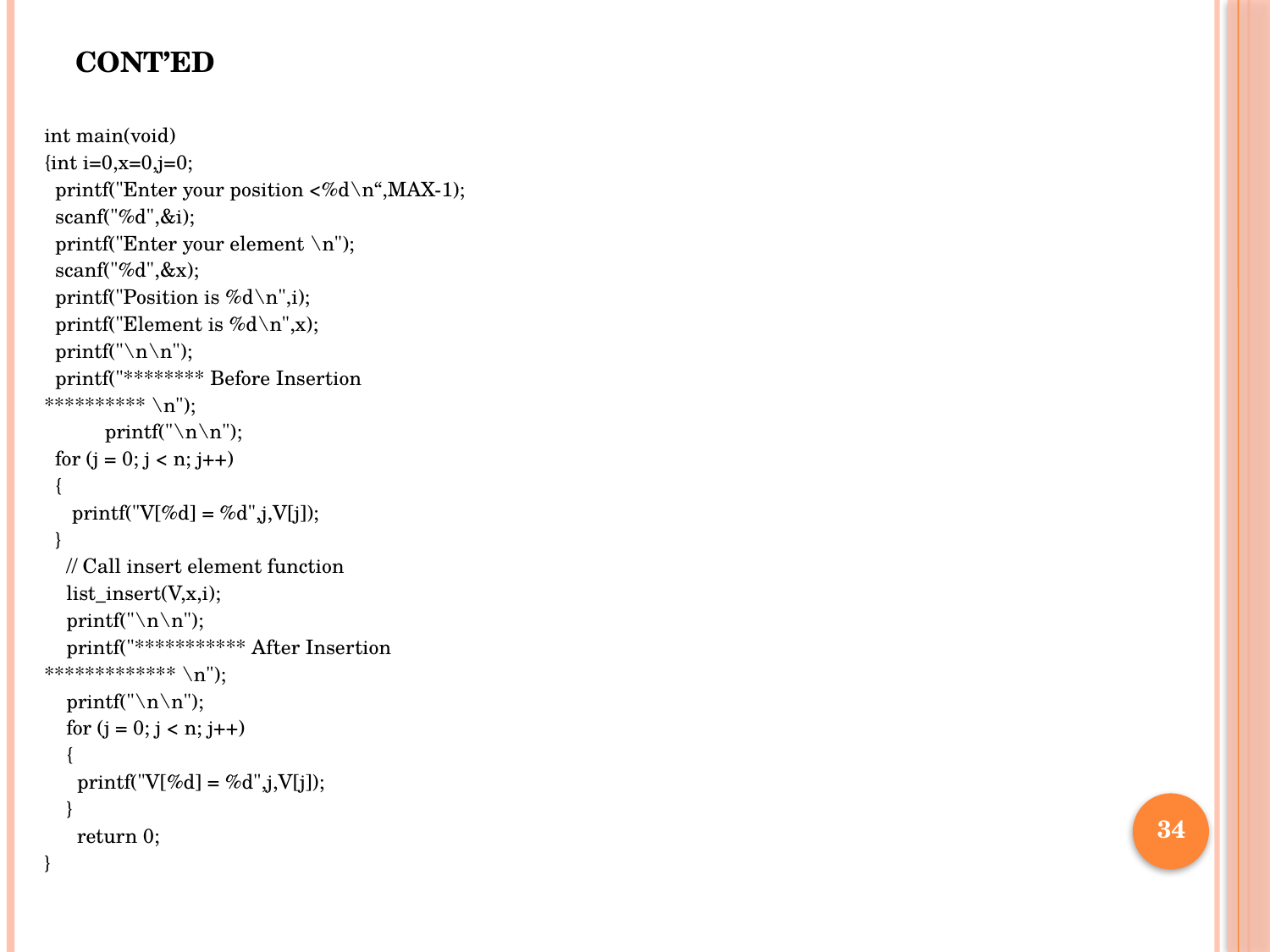

# Cont’ed
int main(void)
{int i=0,x=0,j=0;
  printf("Enter your position <%d\n“,MAX-1);
  scanf("%d",&i);
  printf("Enter your element \n");
  scanf("%d",&x);
  printf("Position is %d\n",i);
  printf("Element is %d\n",x);
  printf("\n\n");
  printf("******** Before Insertion
********** \n");
           printf("\n\n");
  for (j = 0; j < n; j++)
  {
     printf("V[%d] = %d",j,V[j]);
  }
    // Call insert element function
    list_insert(V,x,i);
    printf("\n\n");
    printf("*********** After Insertion
************* \n");
    printf("\n\n");
    for (j = 0; j < n; j++)
    {
      printf("V[%d] = %d",j,V[j]);
    }
      return 0;
}

34